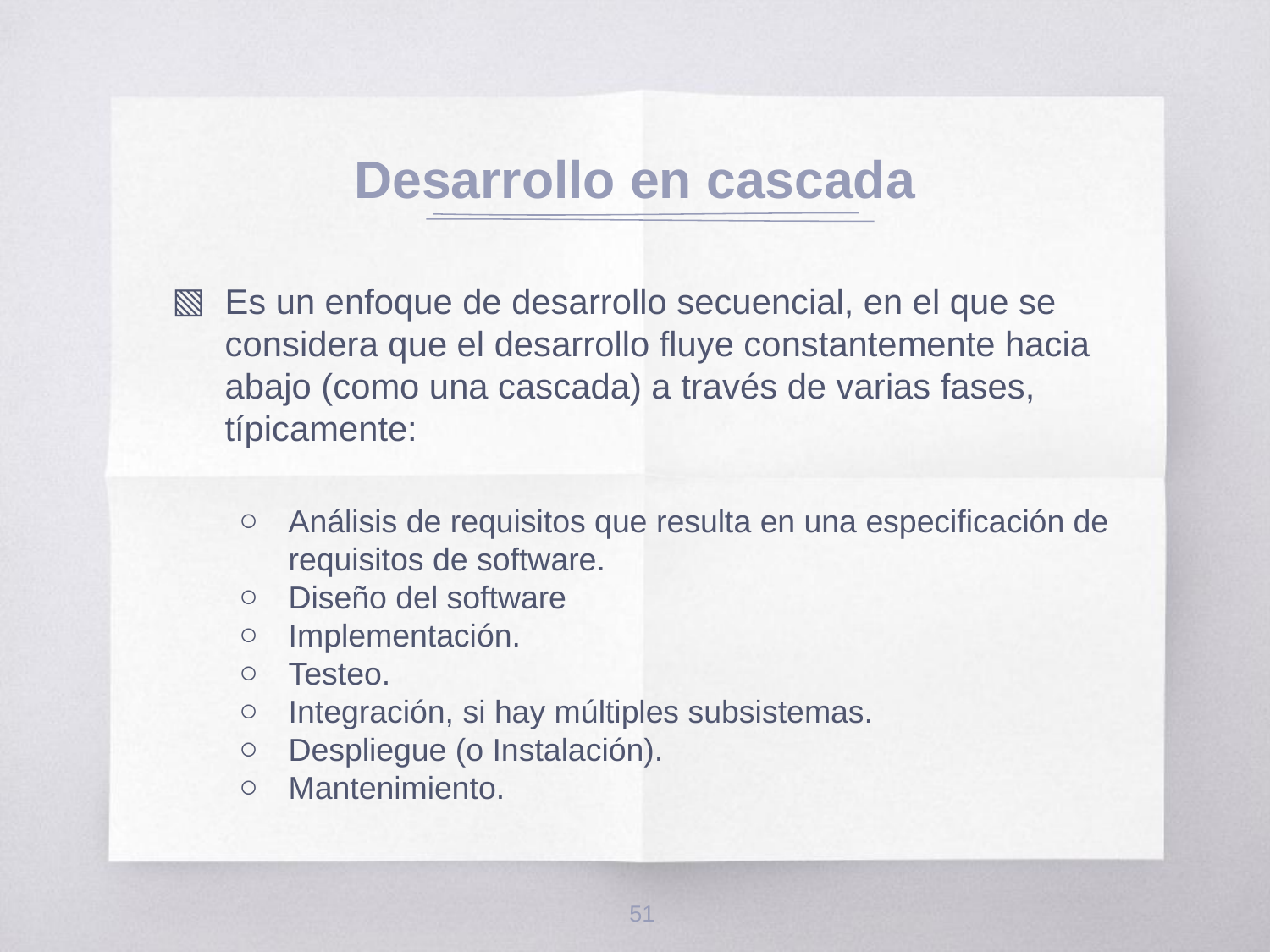

# Desarrollo en cascada
Es un enfoque de desarrollo secuencial, en el que se considera que el desarrollo fluye constantemente hacia abajo (como una cascada) a través de varias fases, típicamente:

Análisis de requisitos que resulta en una especificación de requisitos de software.
Diseño del software
Implementación.
Testeo.
Integración, si hay múltiples subsistemas.
Despliegue (o Instalación).
Mantenimiento.
51